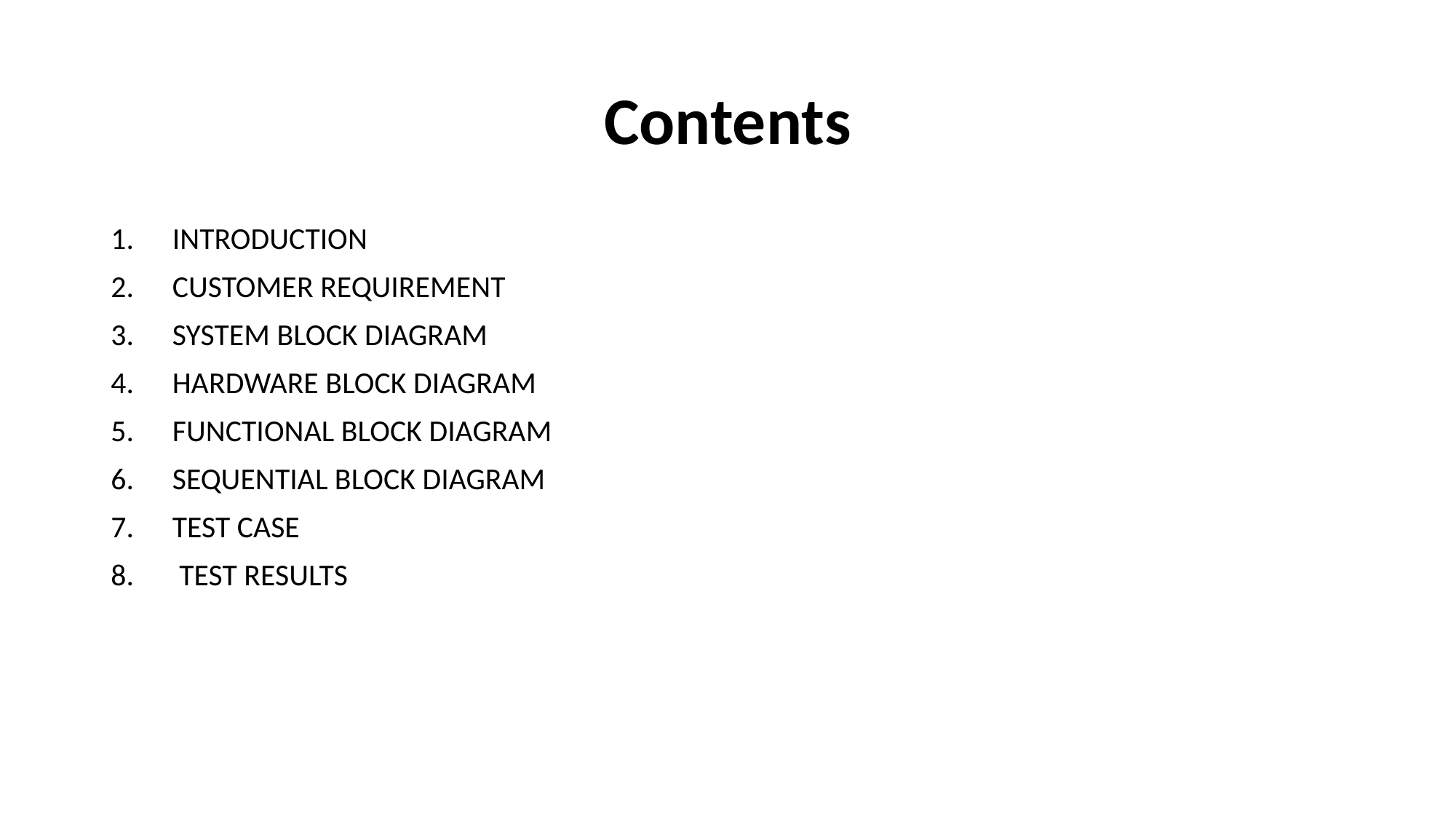

# Contents
INTRODUCTION
CUSTOMER REQUIREMENT
SYSTEM BLOCK DIAGRAM
HARDWARE BLOCK DIAGRAM
FUNCTIONAL BLOCK DIAGRAM
SEQUENTIAL BLOCK DIAGRAM
TEST CASE
 TEST RESULTS